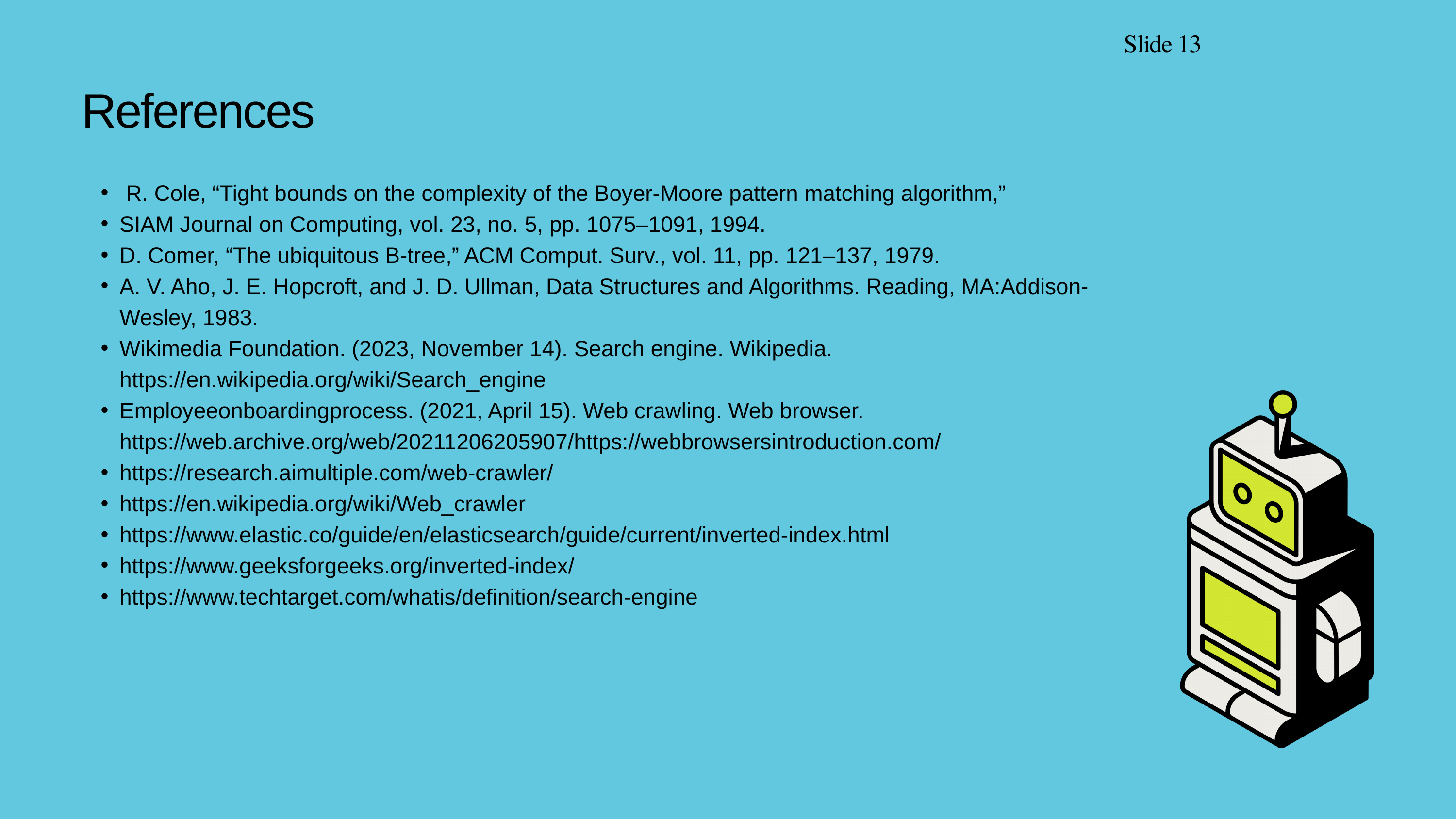

Slide 13
References
 R. Cole, “Tight bounds on the complexity of the Boyer-Moore pattern matching algorithm,”
SIAM Journal on Computing, vol. 23, no. 5, pp. 1075–1091, 1994.
D. Comer, “The ubiquitous B-tree,” ACM Comput. Surv., vol. 11, pp. 121–137, 1979.
A. V. Aho, J. E. Hopcroft, and J. D. Ullman, Data Structures and Algorithms. Reading, MA:Addison-Wesley, 1983.
Wikimedia Foundation. (2023, November 14). Search engine. Wikipedia. https://en.wikipedia.org/wiki/Search_engine
Employeeonboardingprocess. (2021, April 15). Web crawling. Web browser. https://web.archive.org/web/20211206205907/https://webbrowsersintroduction.com/
https://research.aimultiple.com/web-crawler/
https://en.wikipedia.org/wiki/Web_crawler
https://www.elastic.co/guide/en/elasticsearch/guide/current/inverted-index.html
https://www.geeksforgeeks.org/inverted-index/
https://www.techtarget.com/whatis/definition/search-engine